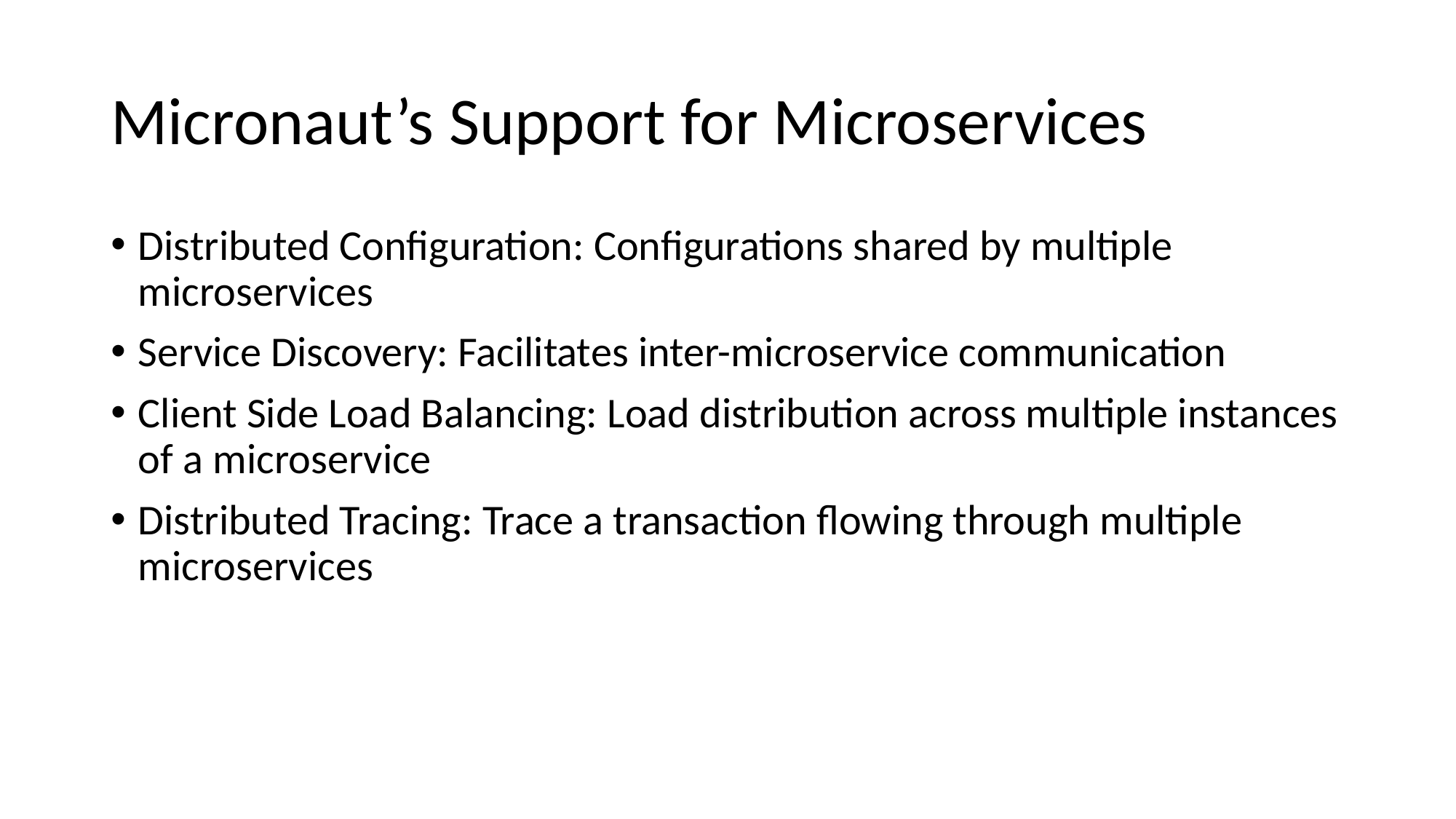

# Micronaut’s Support for Microservices
Distributed Configuration: Configurations shared by multiple microservices
Service Discovery: Facilitates inter-microservice communication
Client Side Load Balancing: Load distribution across multiple instances of a microservice
Distributed Tracing: Trace a transaction flowing through multiple microservices